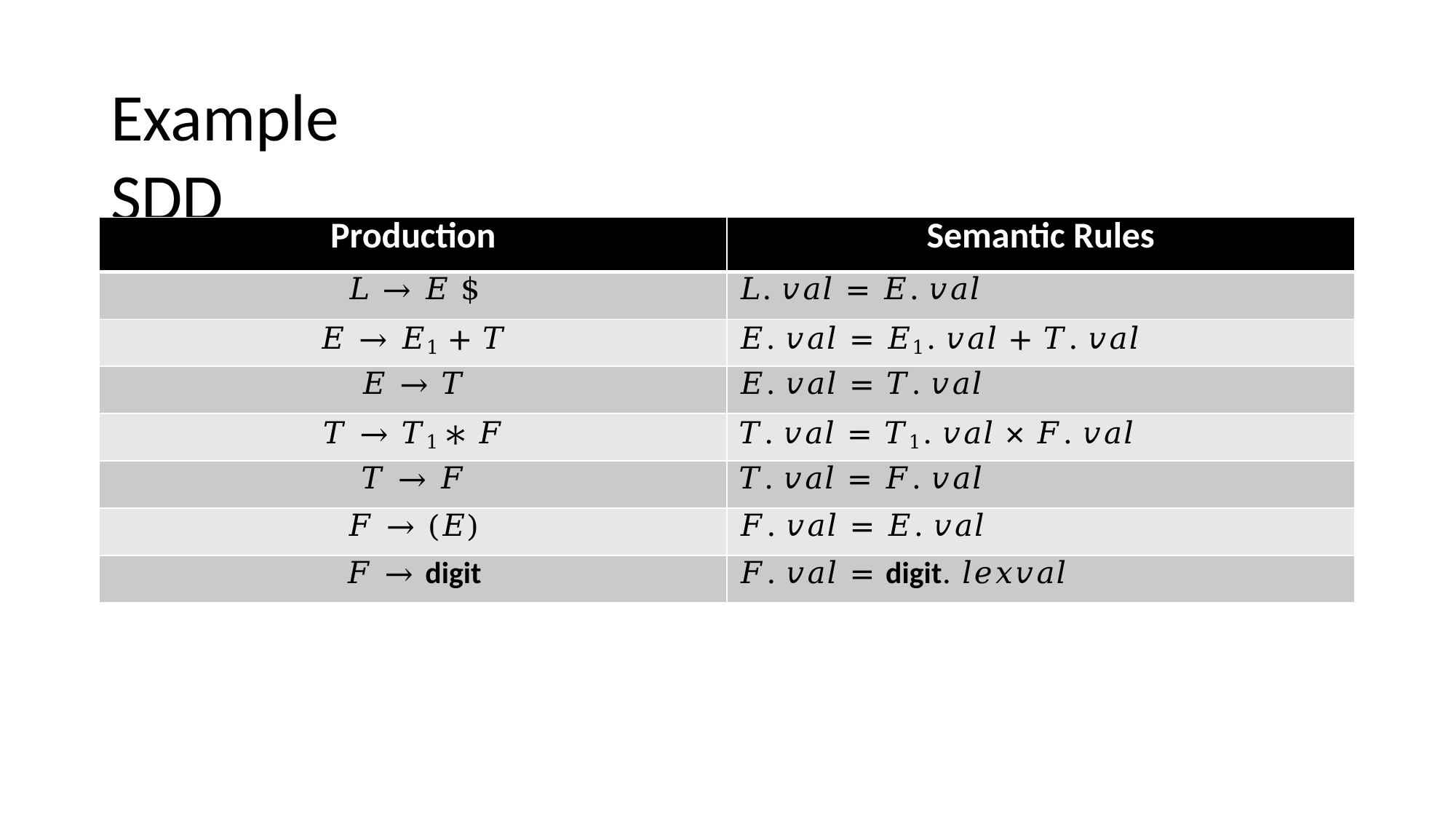

# Example SDD
| Production | Semantic Rules |
| --- | --- |
| 𝐿 → 𝐸 $ | 𝐿. 𝑣𝑎𝑙 = 𝐸. 𝑣𝑎𝑙 |
| 𝐸 → 𝐸1 + 𝑇 | 𝐸. 𝑣𝑎𝑙 = 𝐸1. 𝑣𝑎𝑙 + 𝑇. 𝑣𝑎𝑙 |
| 𝐸 → 𝑇 | 𝐸. 𝑣𝑎𝑙 = 𝑇. 𝑣𝑎𝑙 |
| 𝑇 → 𝑇1 ∗ 𝐹 | 𝑇. 𝑣𝑎𝑙 = 𝑇1. 𝑣𝑎𝑙 × 𝐹. 𝑣𝑎𝑙 |
| 𝑇 → 𝐹 | 𝑇. 𝑣𝑎𝑙 = 𝐹. 𝑣𝑎𝑙 |
| 𝐹 → (𝐸) | 𝐹. 𝑣𝑎𝑙 = 𝐸. 𝑣𝑎𝑙 |
| 𝐹 → digit | 𝐹. 𝑣𝑎𝑙 = digit. 𝑙𝑒𝑥𝑣𝑎𝑙 |